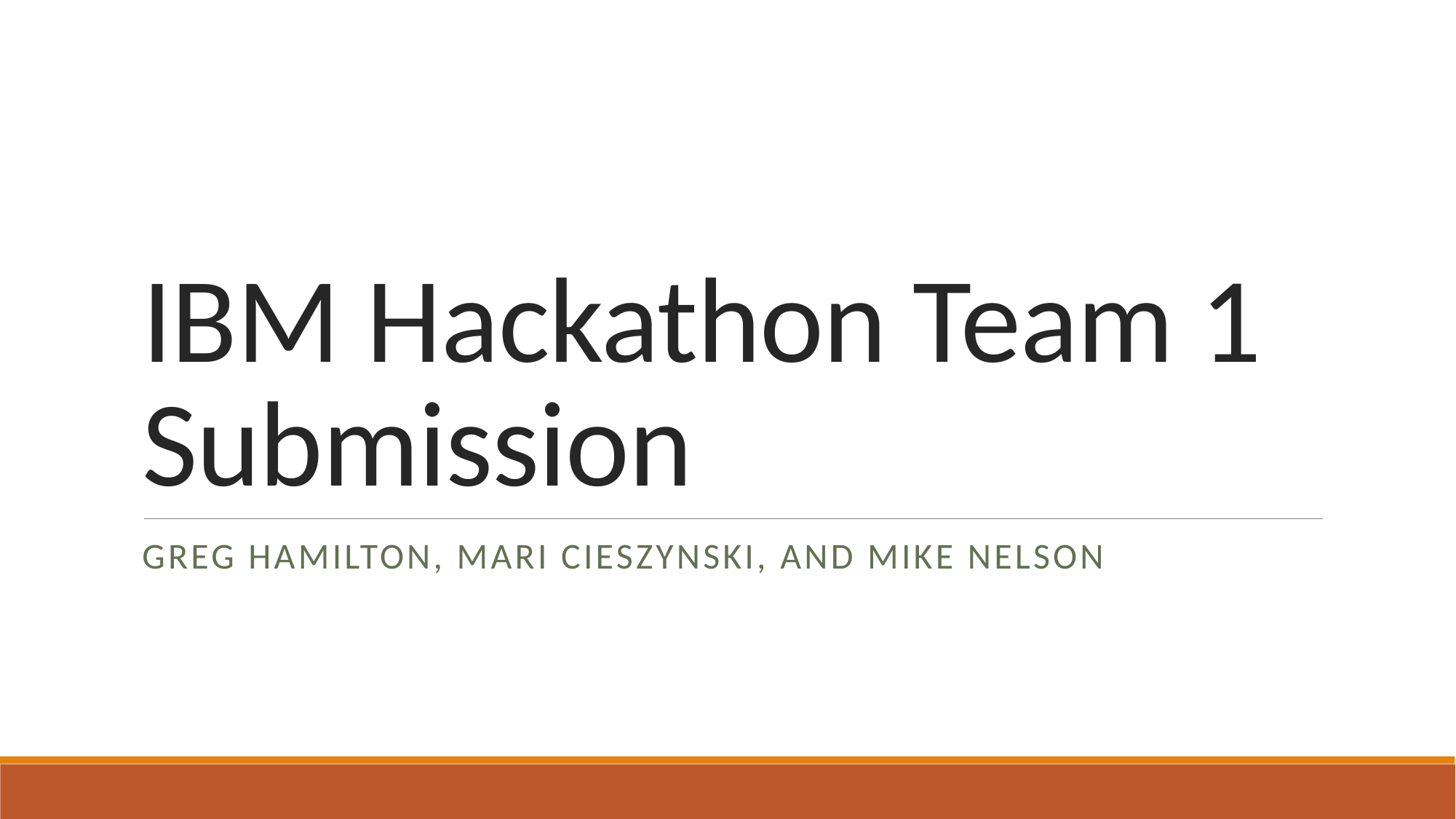

# IBM Hackathon Team 1 Submission
Greg Hamilton, Mari Cieszynski, and Mike Nelson